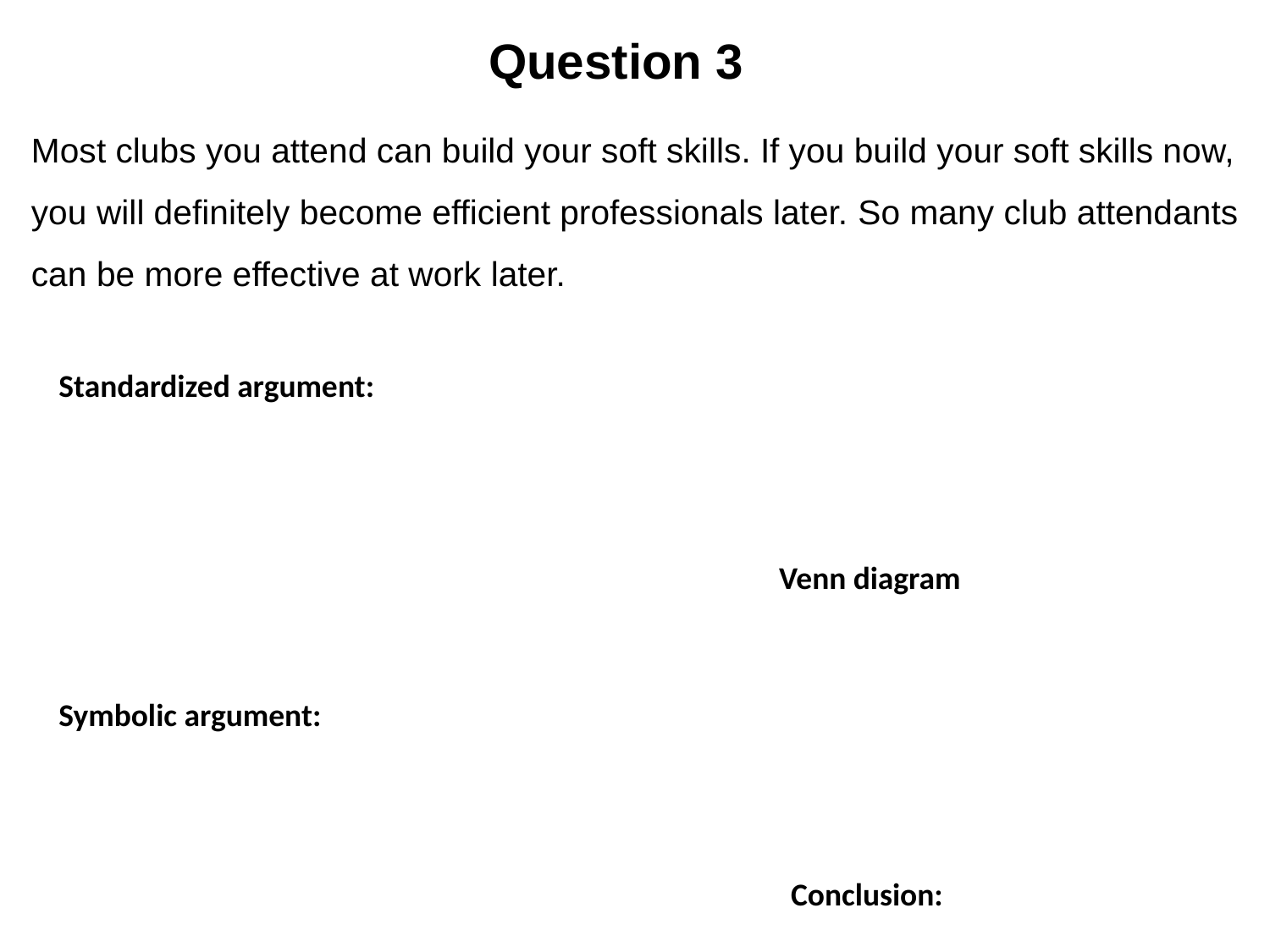

# Question 3
Most clubs you attend can build your soft skills. If you build your soft skills now, you will definitely become efficient professionals later. So many club attendants can be more effective at work later.
Standardized argument:
Venn diagram
Symbolic argument:
Conclusion: